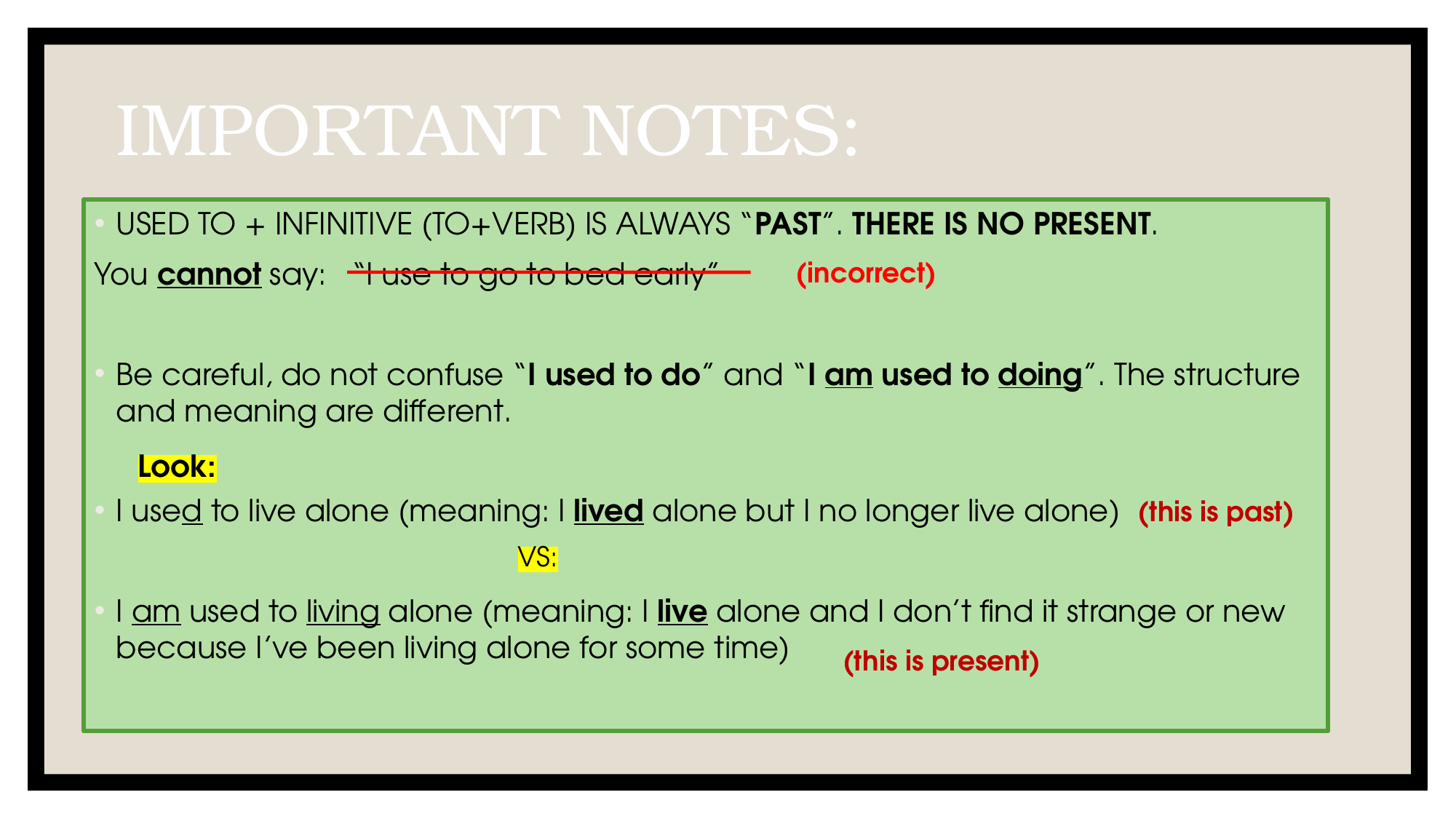

IMPORTANT NOTES:
USED TO + INFINITIVE (TO+VERB) IS ALWAYS “PAST”. THERE IS NO PRESENT.
You cannot say:   “I use to go to bed early”

Be careful, do not confuse “I used to do” and “I am used to doing”. The structure and meaning are different.

I used to live alone (meaning: I lived alone but I no longer live alone)

I am used to living alone (meaning: I live alone and I don’t find it strange or new because I’ve been living alone for some time)

(incorrect)

Look:
(this is past)
  VS:
(this is present)